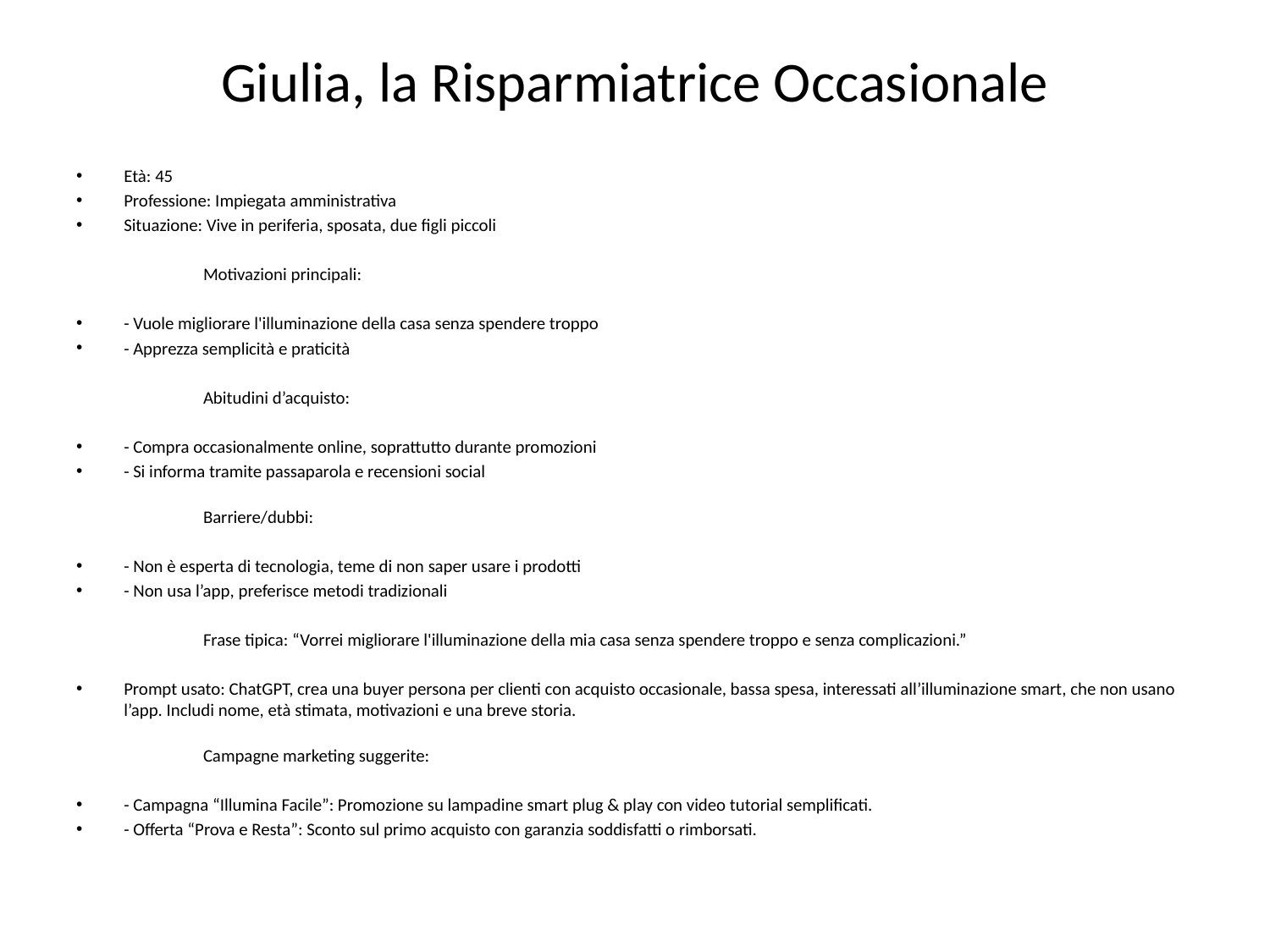

# Giulia, la Risparmiatrice Occasionale
Età: 45
Professione: Impiegata amministrativa
Situazione: Vive in periferia, sposata, due figli piccoli

	Motivazioni principali:

- Vuole migliorare l'illuminazione della casa senza spendere troppo
- Apprezza semplicità e praticità

	Abitudini d’acquisto:

- Compra occasionalmente online, soprattutto durante promozioni
- Si informa tramite passaparola e recensioni social
	Barriere/dubbi:

- Non è esperta di tecnologia, teme di non saper usare i prodotti
- Non usa l’app, preferisce metodi tradizionali

	Frase tipica: “Vorrei migliorare l'illuminazione della mia casa senza spendere troppo e senza complicazioni.”

Prompt usato: ChatGPT, crea una buyer persona per clienti con acquisto occasionale, bassa spesa, interessati all’illuminazione smart, che non usano l’app. Includi nome, età stimata, motivazioni e una breve storia.
	Campagne marketing suggerite:

- Campagna “Illumina Facile”: Promozione su lampadine smart plug & play con video tutorial semplificati.
- Offerta “Prova e Resta”: Sconto sul primo acquisto con garanzia soddisfatti o rimborsati.